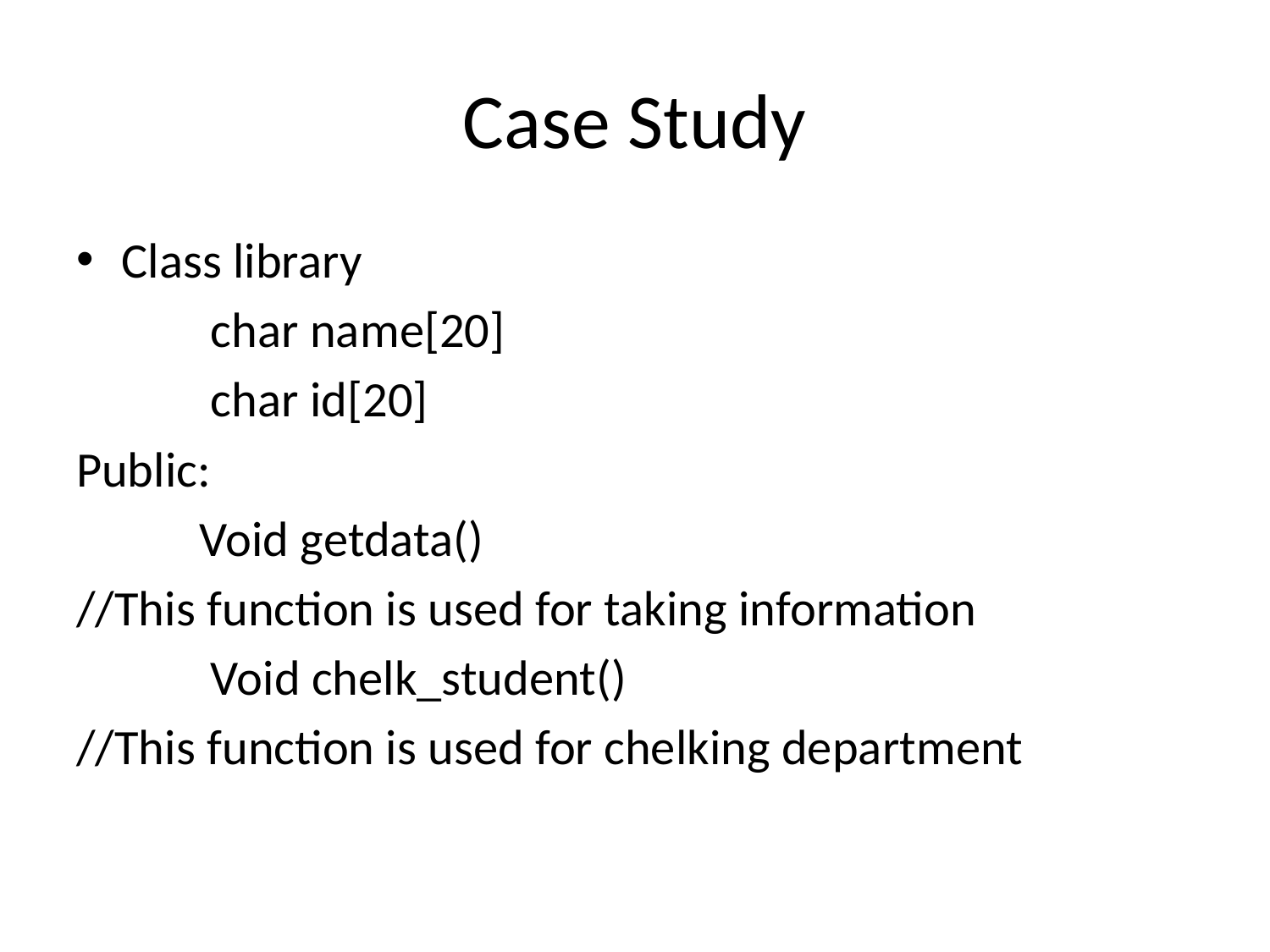

# Case Study
Class library
            char name[20]
            char id[20]
Public:
           Void getdata()
//This function is used for taking information
            Void chelk_student()
//This function is used for chelking department